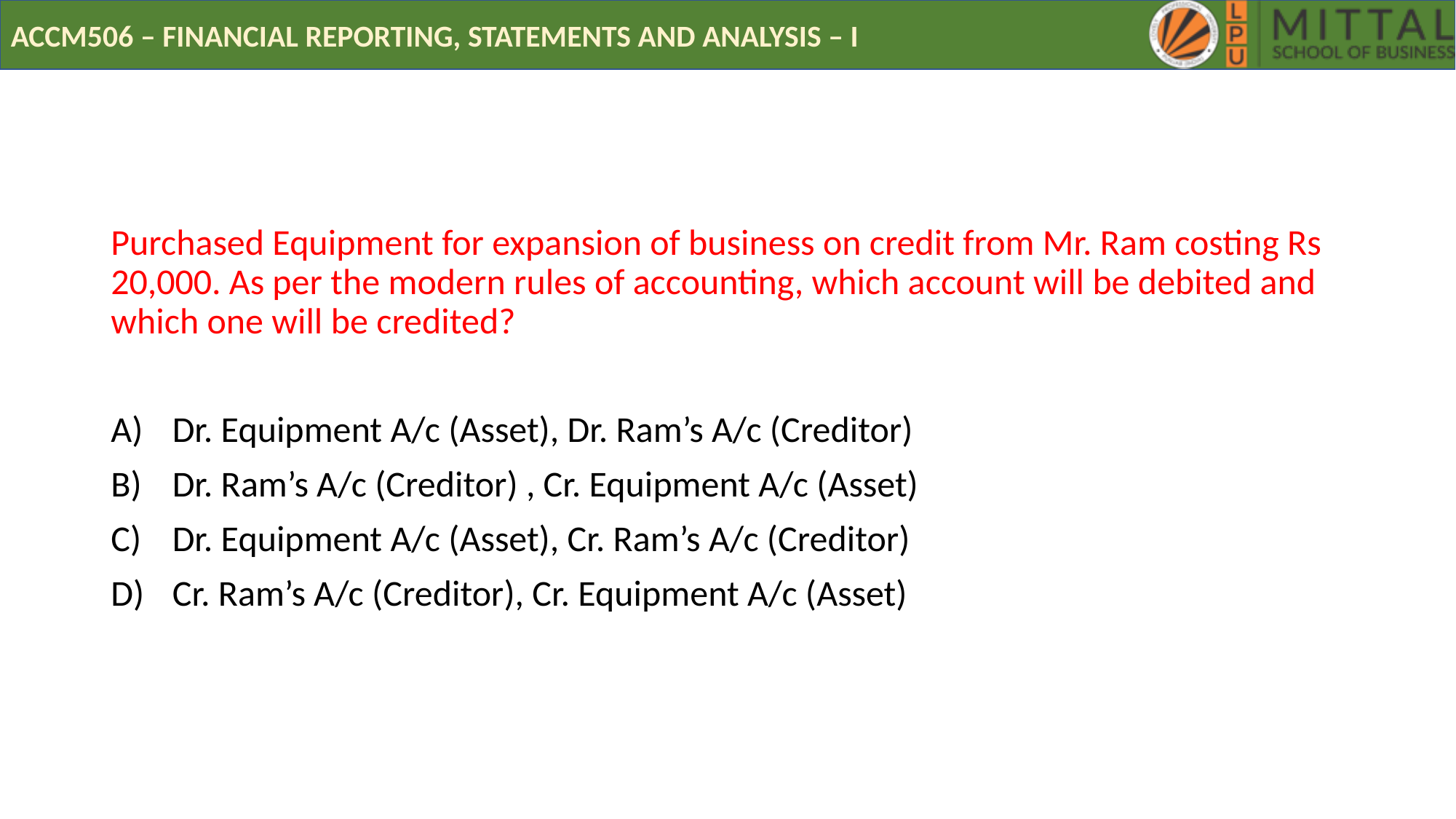

# POLL
Purchased Equipment for expansion of business on credit from Mr. Ram costing Rs 20,000. As per the modern rules of accounting, which account will be debited and which one will be credited?

Dr. Equipment A/c (Asset), Dr. Ram’s A/c (Creditor)
Dr. Ram’s A/c (Creditor) , Cr. Equipment A/c (Asset)
Dr. Equipment A/c (Asset), Cr. Ram’s A/c (Creditor)
Cr. Ram’s A/c (Creditor), Cr. Equipment A/c (Asset)